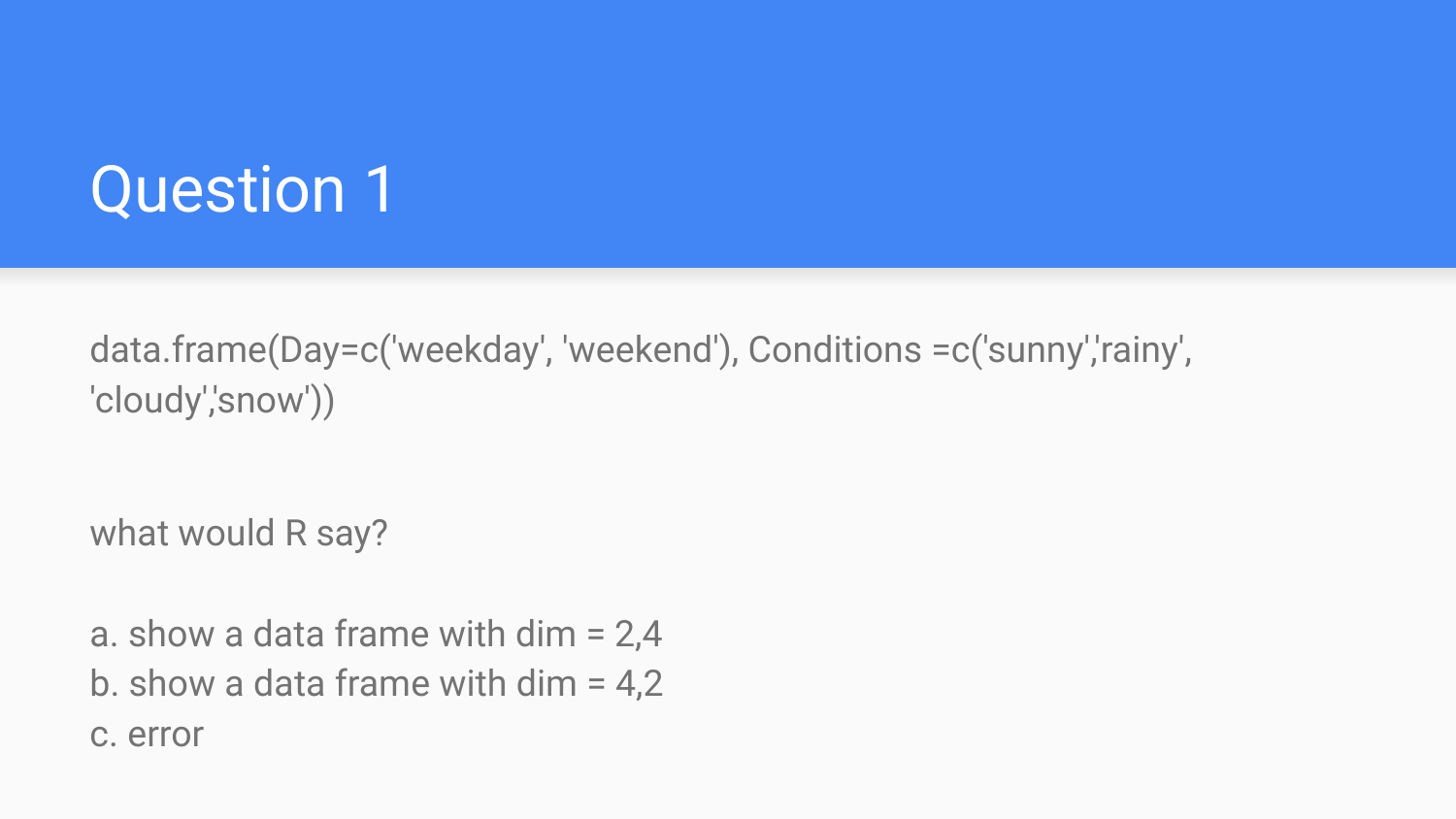

# Question 1
data.frame(Day=c('weekday', 'weekend'), Conditions =c('sunny','rainy', 'cloudy','snow'))

what would R say?

a. show a data frame with dim = 2,4
b. show a data frame with dim = 4,2
c. error